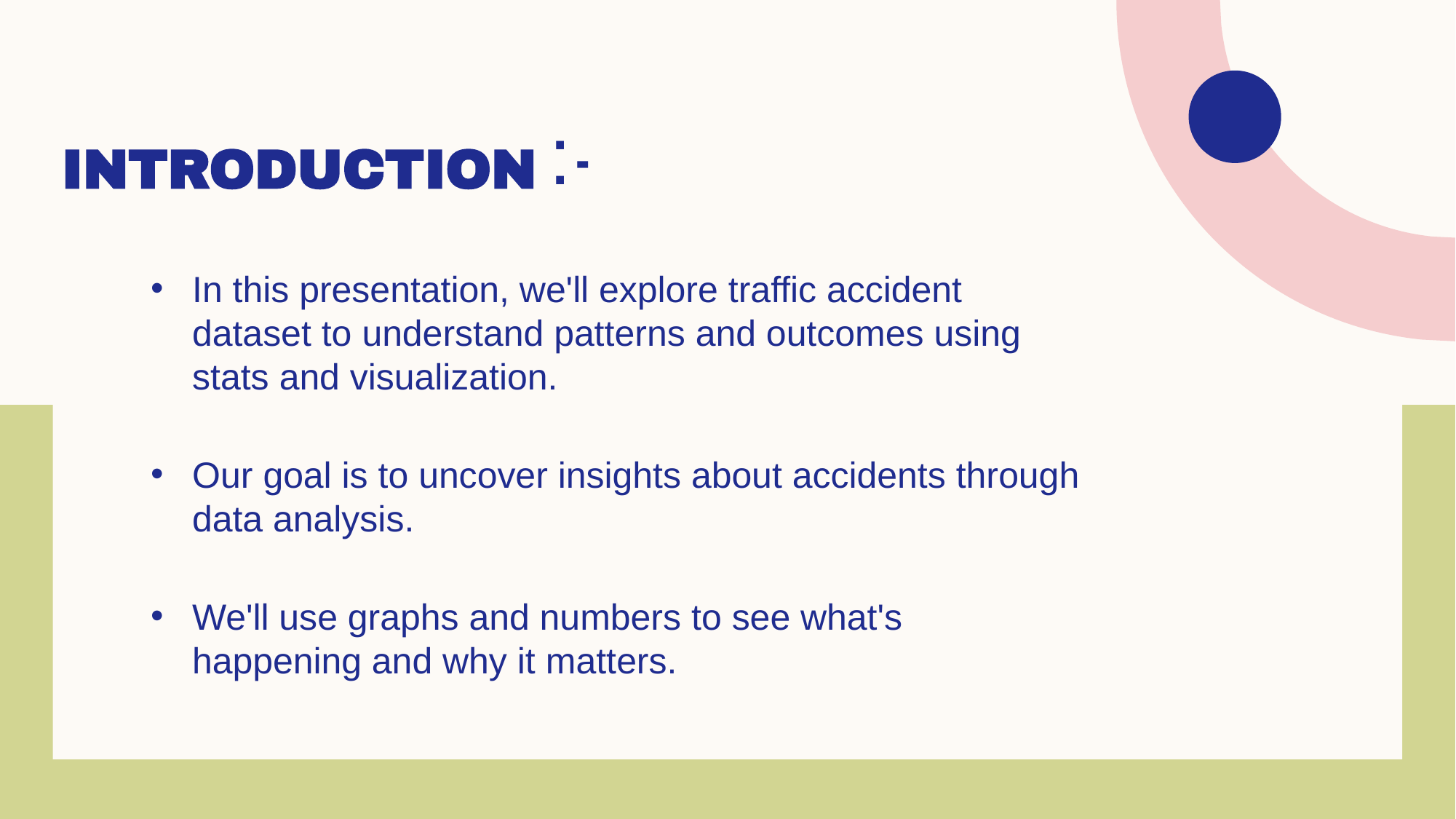

# introduction
:
-
In this presentation, we'll explore traffic accident dataset to understand patterns and outcomes using stats and visualization.

Our goal is to uncover insights about accidents through data analysis.

We'll use graphs and numbers to see what's happening and why it matters.